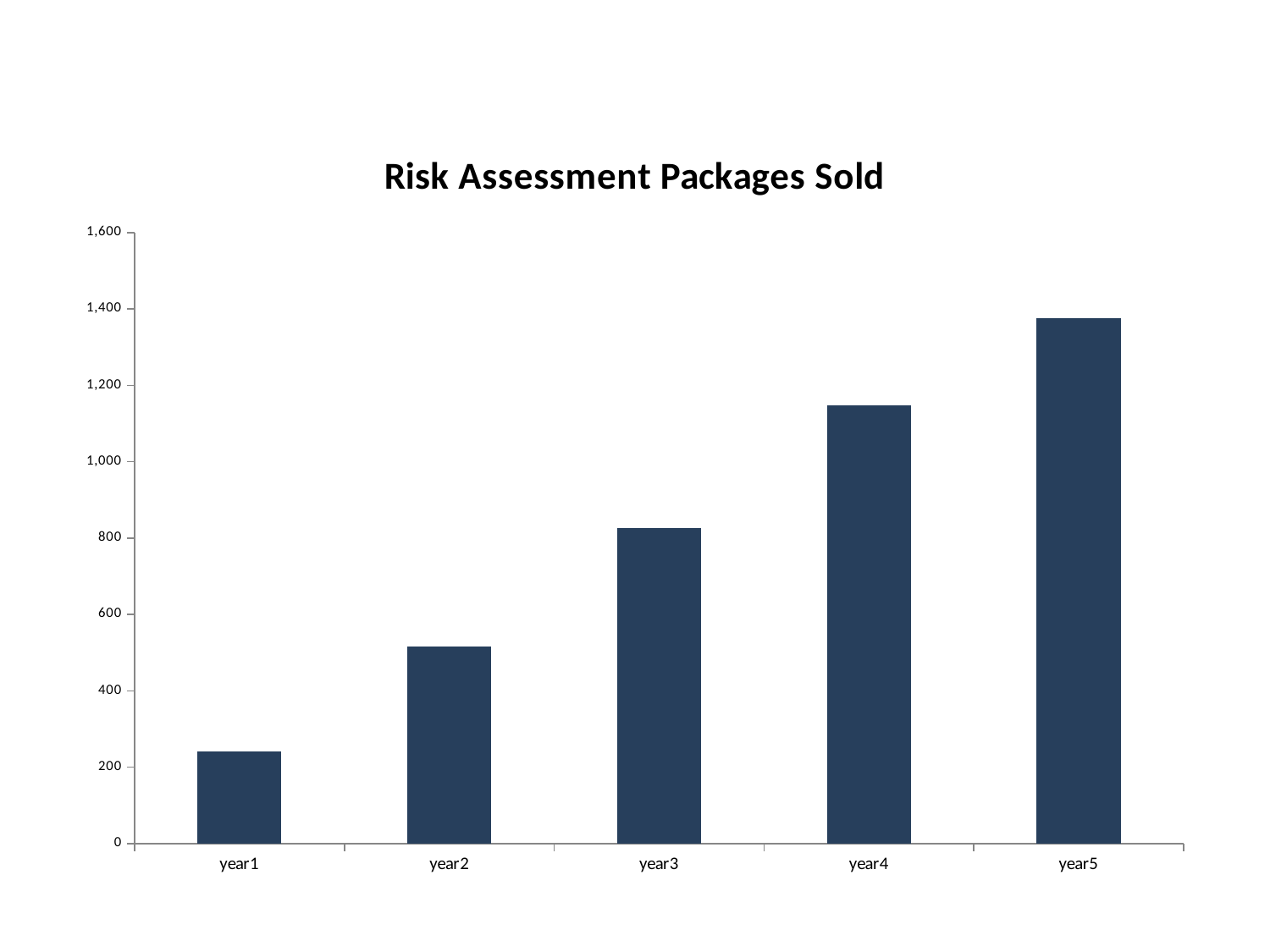

### Chart: Risk Assessment Packages Sold

| Category | Risk packages |
|---|---|
| year1 | 242.0 |
| year2 | 516.0 |
| year3 | 826.0 |
| year4 | 1148.0 |
| year5 | 1376.0 |